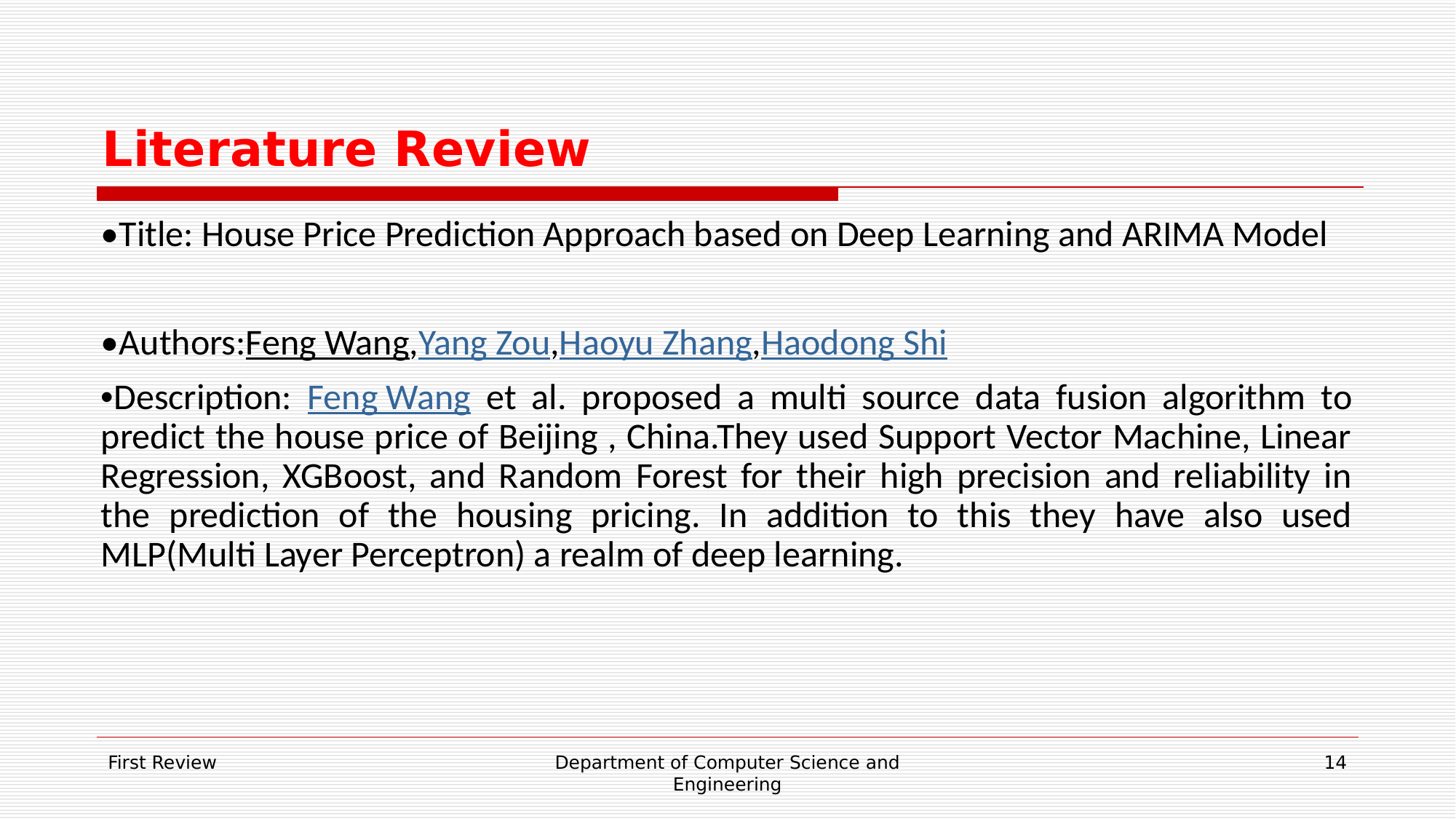

# Literature Review
•Title: House Price Prediction Approach based on Deep Learning and ARIMA Model

•Authors:Feng Wang,Yang Zou,Haoyu Zhang,Haodong Shi
•Description: Feng Wang et al. proposed a multi source data fusion algorithm to predict the house price of Beijing , China.They used Support Vector Machine, Linear Regression, XGBoost, and Random Forest for their high precision and reliability in the prediction of the housing pricing. In addition to this they have also used MLP(Multi Layer Perceptron) a realm of deep learning.
First Review
Department of Computer Science and Engineering
14